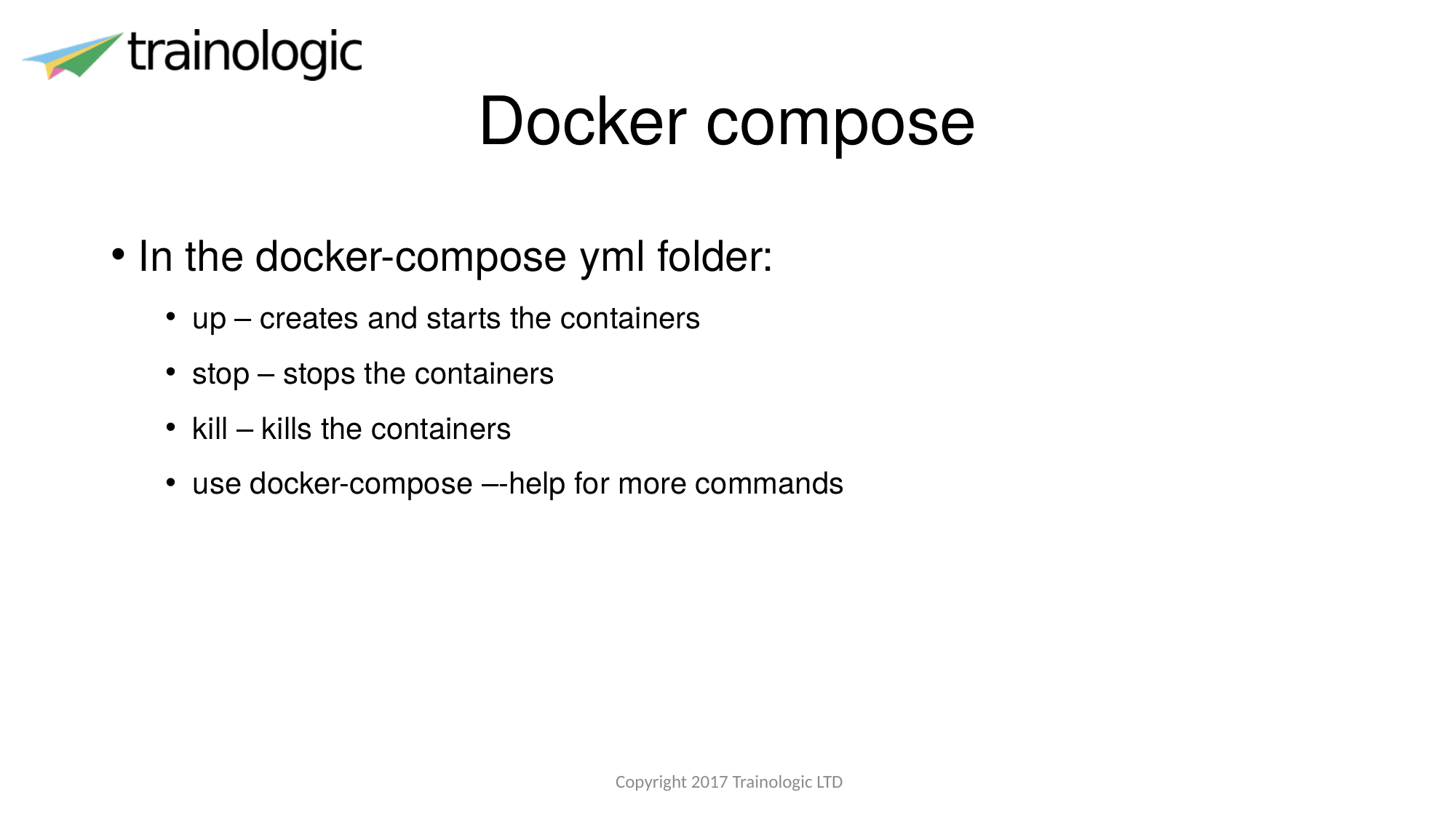

# Docker compose
In the docker-compose yml folder:
up – creates and starts the containers
stop – stops the containers
kill – kills the containers
use docker-compose –-help for more commands

 Copyright 2017 Trainologic LTD